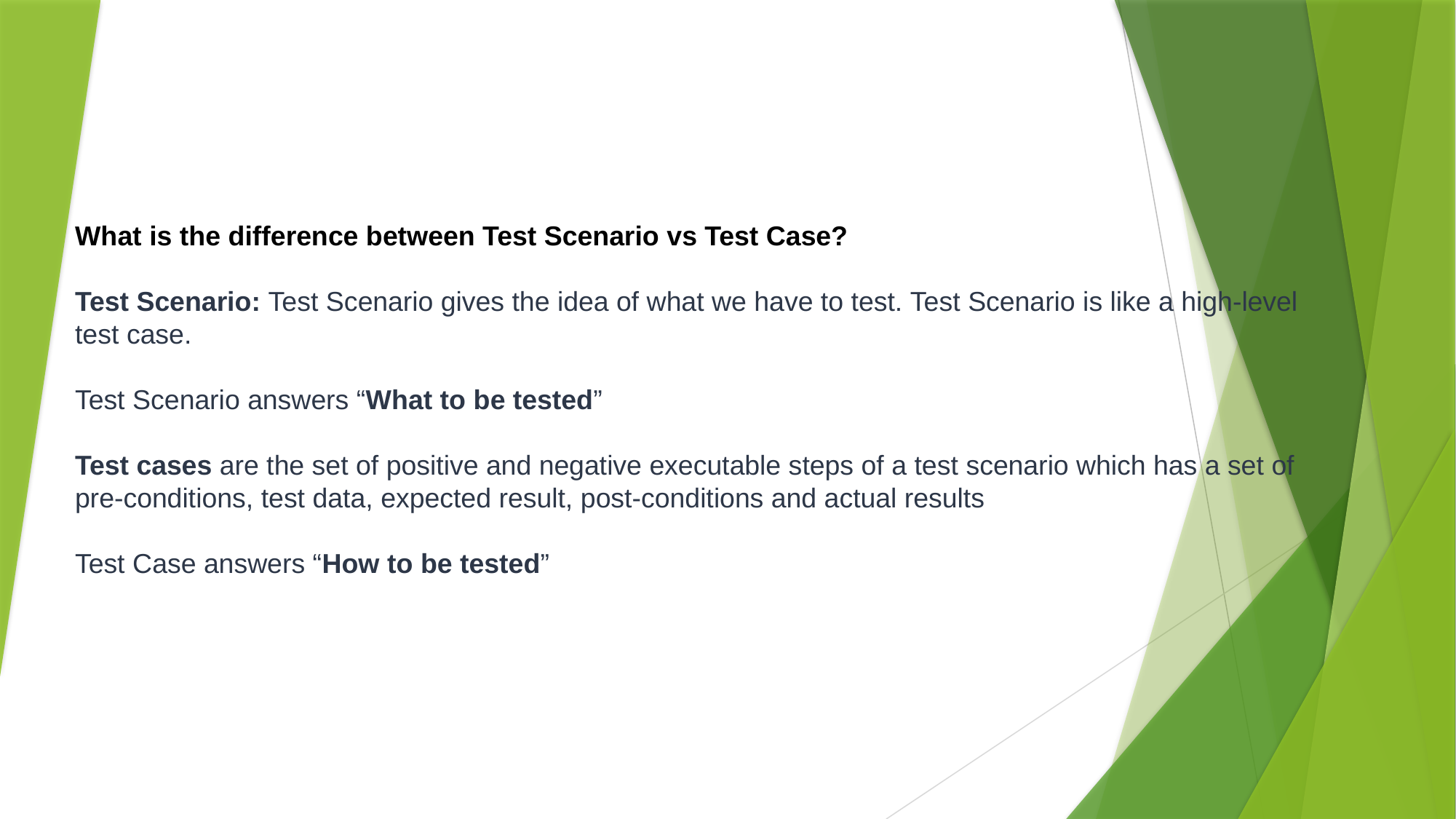

What is the difference between Test Scenario vs Test Case?

Test Scenario: Test Scenario gives the idea of what we have to test. Test Scenario is like a high-level test case.

Test Scenario answers “What to be tested”

Test cases are the set of positive and negative executable steps of a test scenario which has a set of pre-conditions, test data, expected result, post-conditions and actual results

Test Case answers “How to be tested”